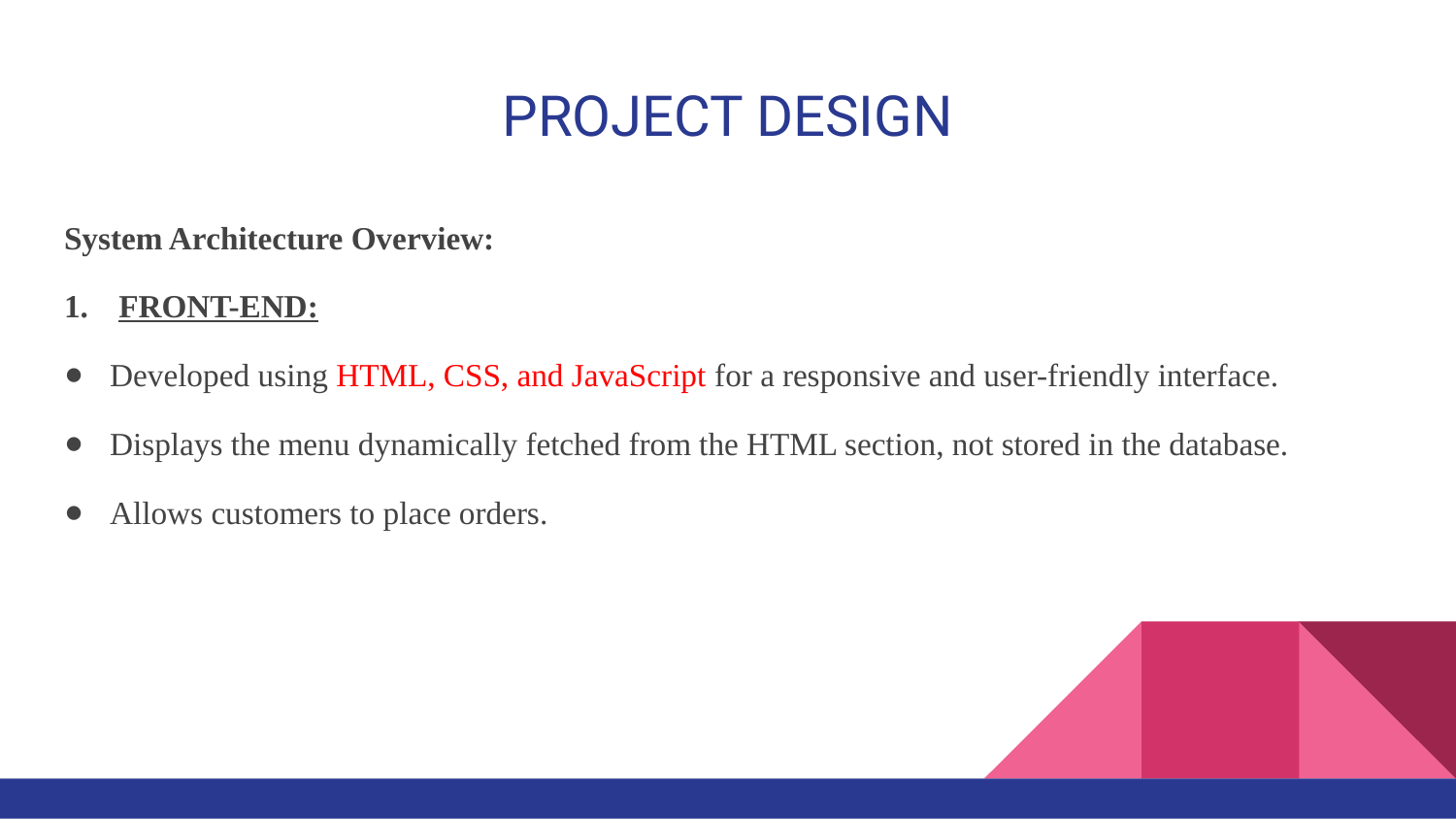

# PROJECT DESIGN
System Architecture Overview:
FRONT-END:
Developed using HTML, CSS, and JavaScript for a responsive and user-friendly interface.
Displays the menu dynamically fetched from the HTML section, not stored in the database.
Allows customers to place orders.